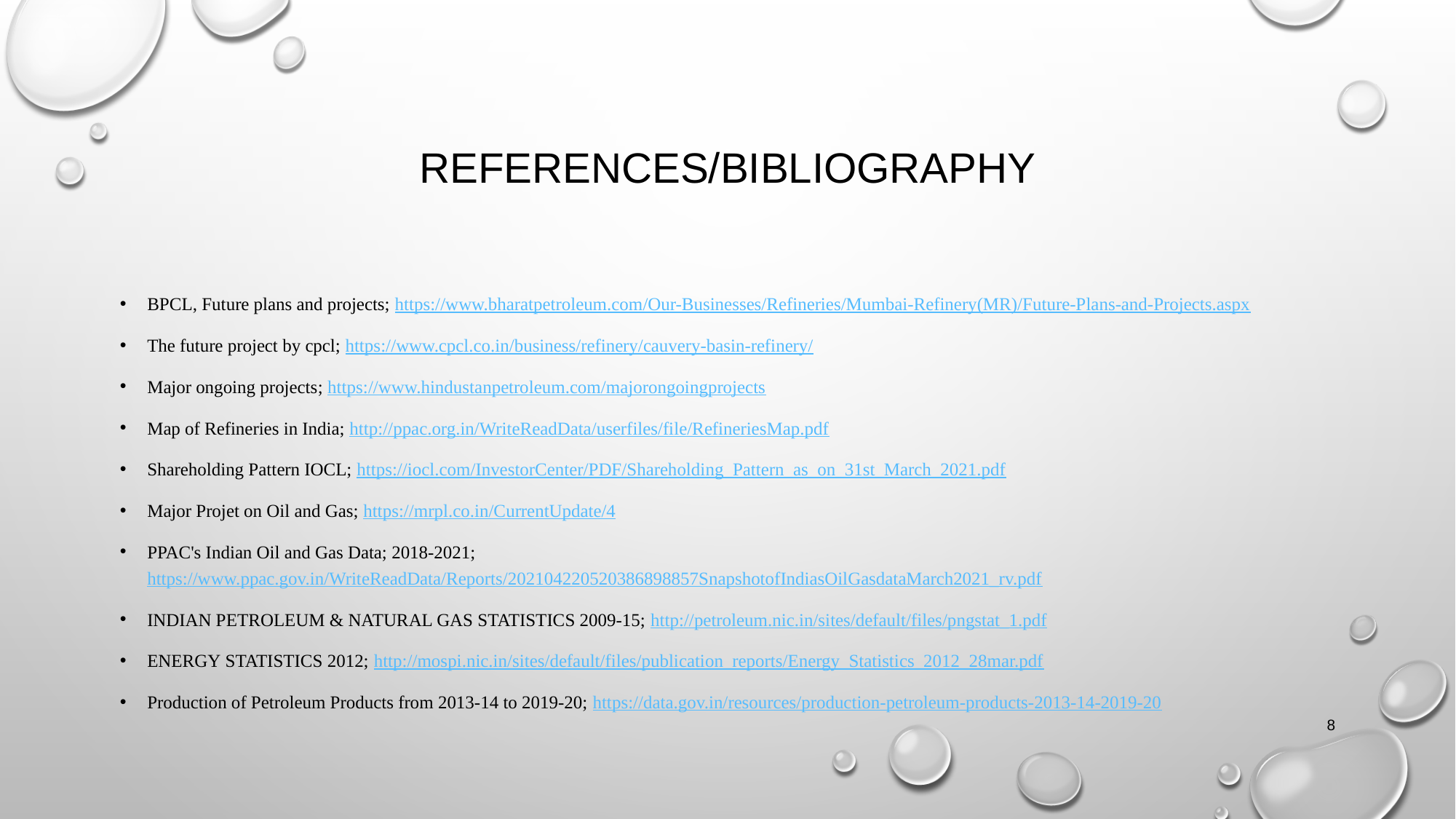

# References/Bibliography
BPCL, Future plans and projects; https://www.bharatpetroleum.com/Our-Businesses/Refineries/Mumbai-Refinery(MR)/Future-Plans-and-Projects.aspx
The future project by cpcl; https://www.cpcl.co.in/business/refinery/cauvery-basin-refinery/
Major ongoing projects; https://www.hindustanpetroleum.com/majorongoingprojects
Map of Refineries in India; http://ppac.org.in/WriteReadData/userfiles/file/RefineriesMap.pdf
Shareholding Pattern IOCL; https://iocl.com/InvestorCenter/PDF/Shareholding_Pattern_as_on_31st_March_2021.pdf
Major Projet on Oil and Gas; https://mrpl.co.in/CurrentUpdate/4
PPAC's Indian Oil and Gas Data; 2018-2021; https://www.ppac.gov.in/WriteReadData/Reports/202104220520386898857SnapshotofIndiasOilGasdataMarch2021_rv.pdf
INDIAN PETROLEUM & NATURAL GAS STATISTICS 2009-15; http://petroleum.nic.in/sites/default/files/pngstat_1.pdf
ENERGY STATISTICS 2012; http://mospi.nic.in/sites/default/files/publication_reports/Energy_Statistics_2012_28mar.pdf
Production of Petroleum Products from 2013-14 to 2019-20; https://data.gov.in/resources/production-petroleum-products-2013-14-2019-20

8